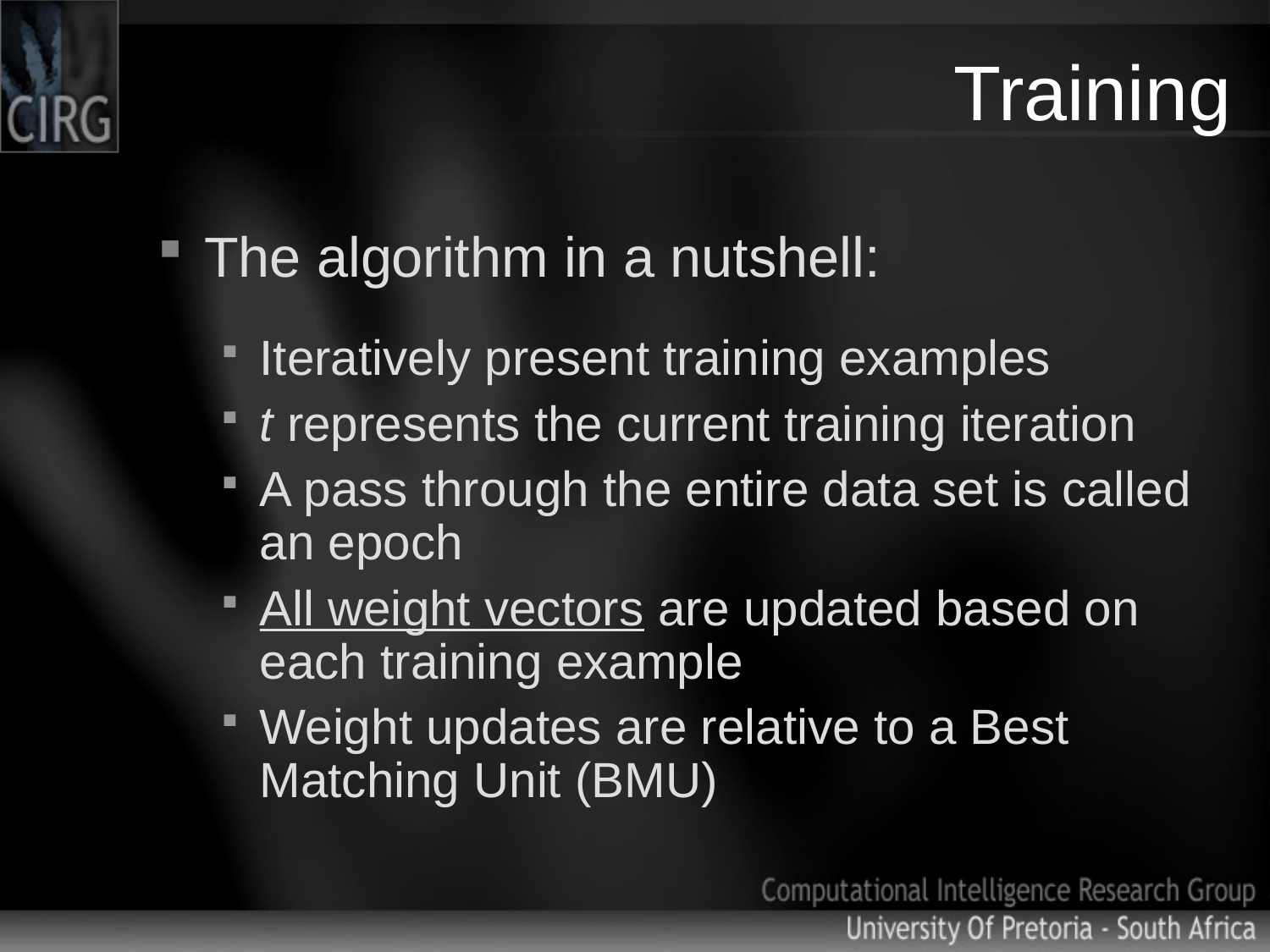

# Training
The algorithm in a nutshell:

Iteratively present training examples
t represents the current training iteration
A pass through the entire data set is called an epoch
All weight vectors are updated based on each training example
Weight updates are relative to a Best Matching Unit (BMU)